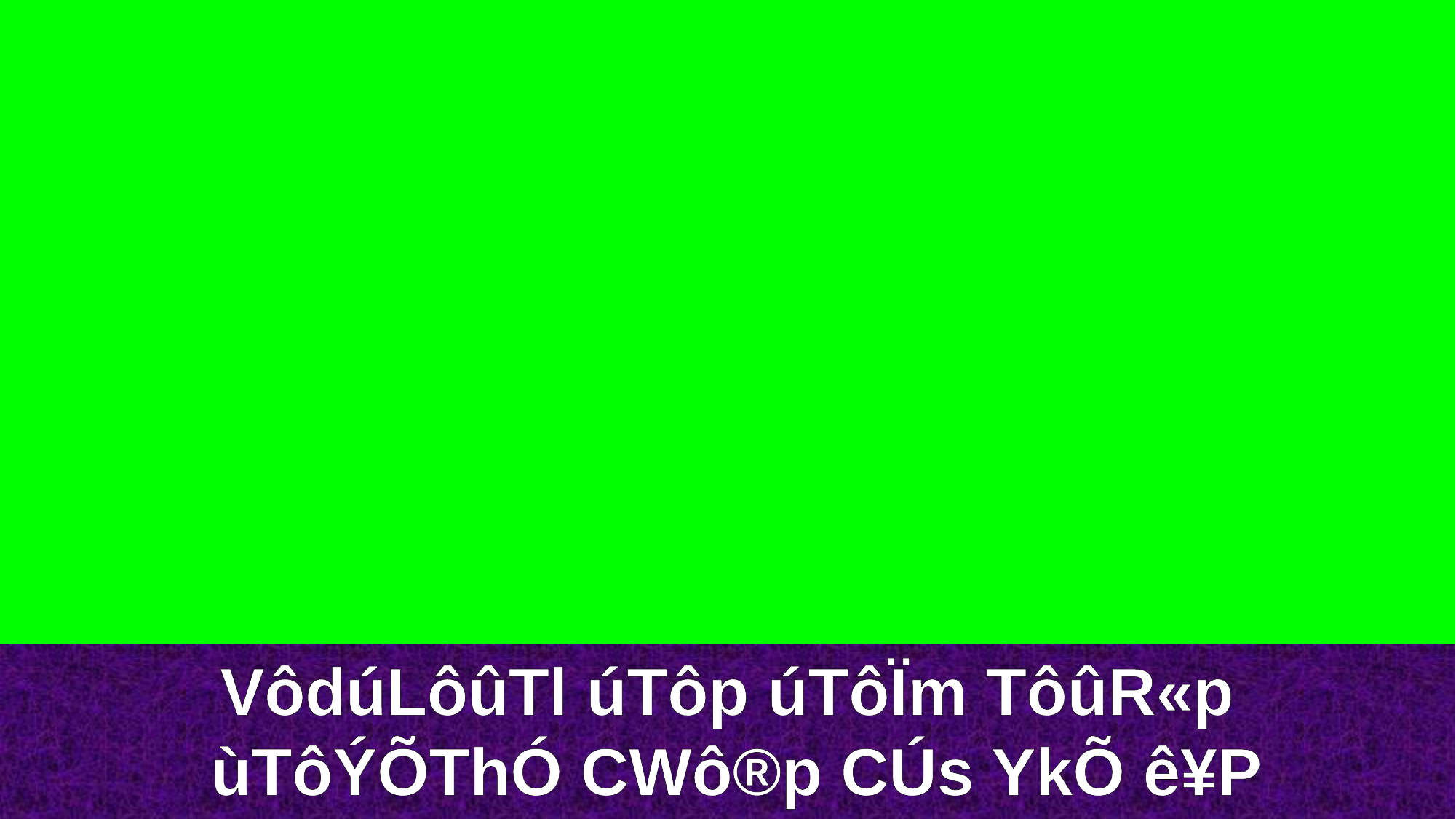

VôdúLôûTl úTôp úTôÏm TôûR«p
 ùTôÝÕThÓ CWô®p CÚs YkÕ ê¥P